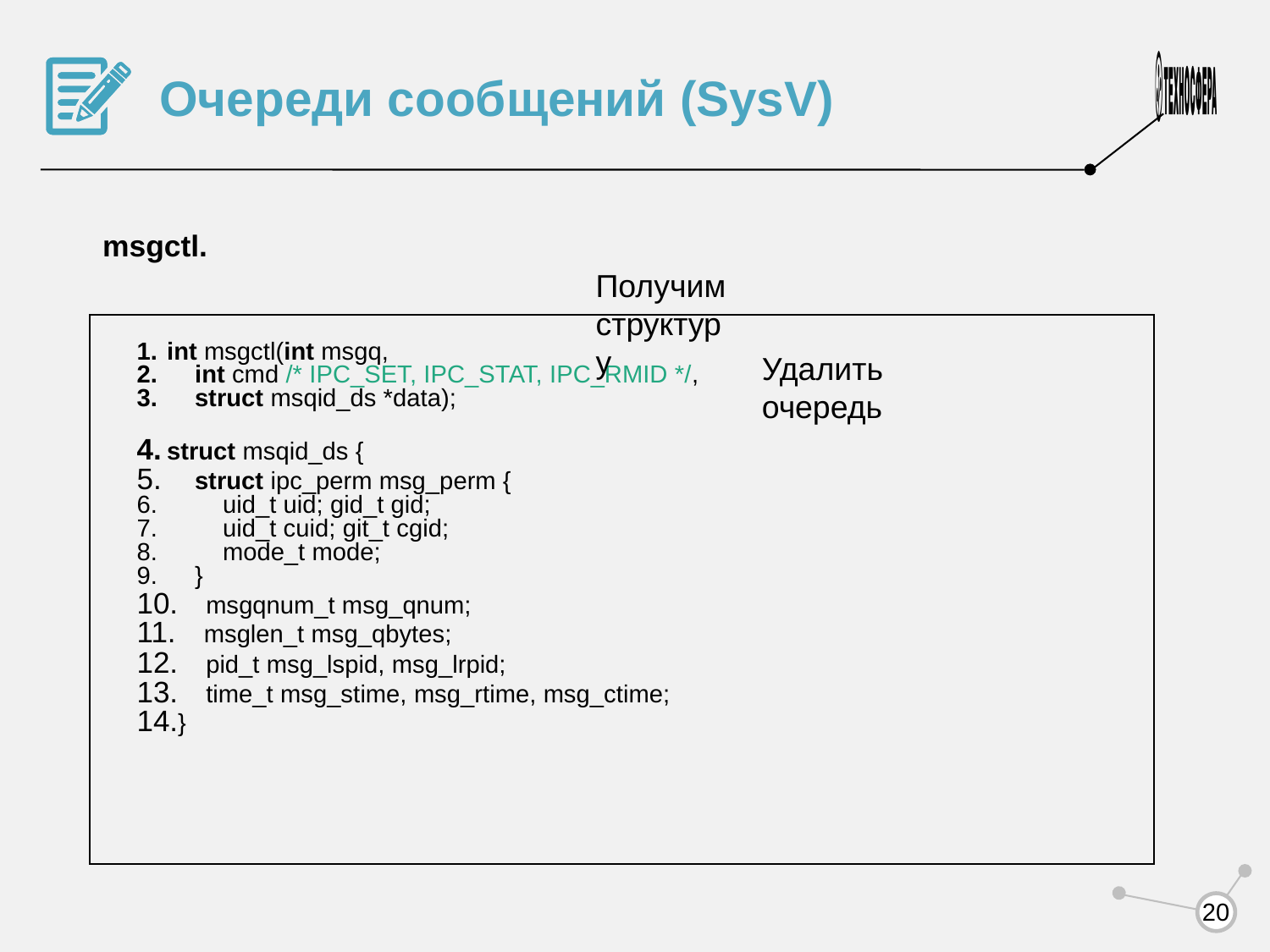

Очереди сообщений (SysV)
msgctl.
Получим
структуру
int msgctl(int msgq,
    int cmd /* IPC_SET, IPC_STAT, IPC_RMID */,
    struct msqid_ds *data);

struct msqid_ds {
    struct ipc_perm msg_perm {
        uid_t uid; gid_t gid;
        uid_t cuid; git_t cgid;
        mode_t mode;
    }
    msgqnum_t msg_qnum;
    msglen_t msg_qbytes;
    pid_t msg_lspid, msg_lrpid;
    time_t msg_stime, msg_rtime, msg_ctime;
}
Удалить очередь
20